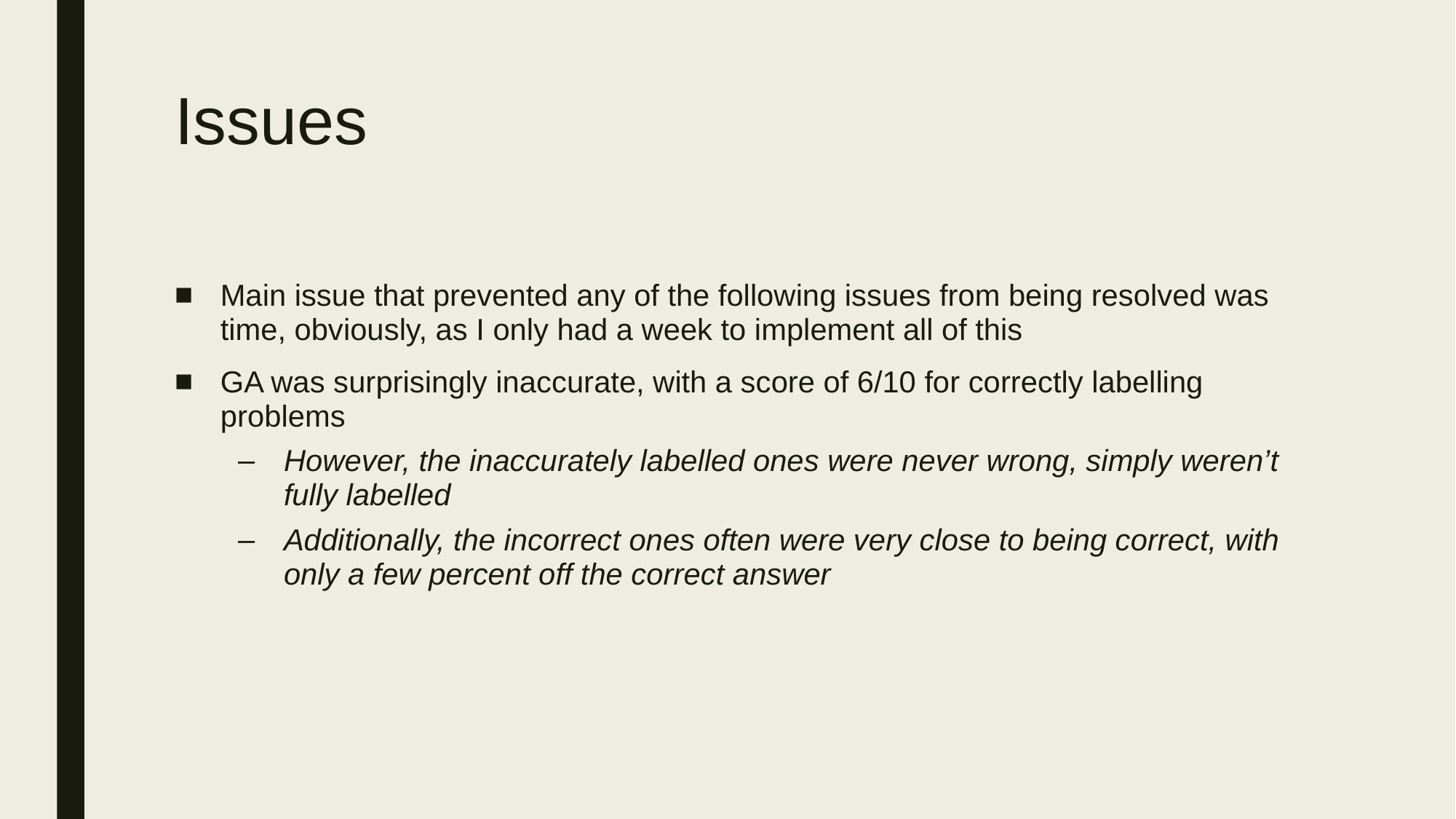

# Issues
Main issue that prevented any of the following issues from being resolved was time, obviously, as I only had a week to implement all of this
GA was surprisingly inaccurate, with a score of 6/10 for correctly labelling problems
However, the inaccurately labelled ones were never wrong, simply weren’t fully labelled
Additionally, the incorrect ones often were very close to being correct, with only a few percent off the correct answer